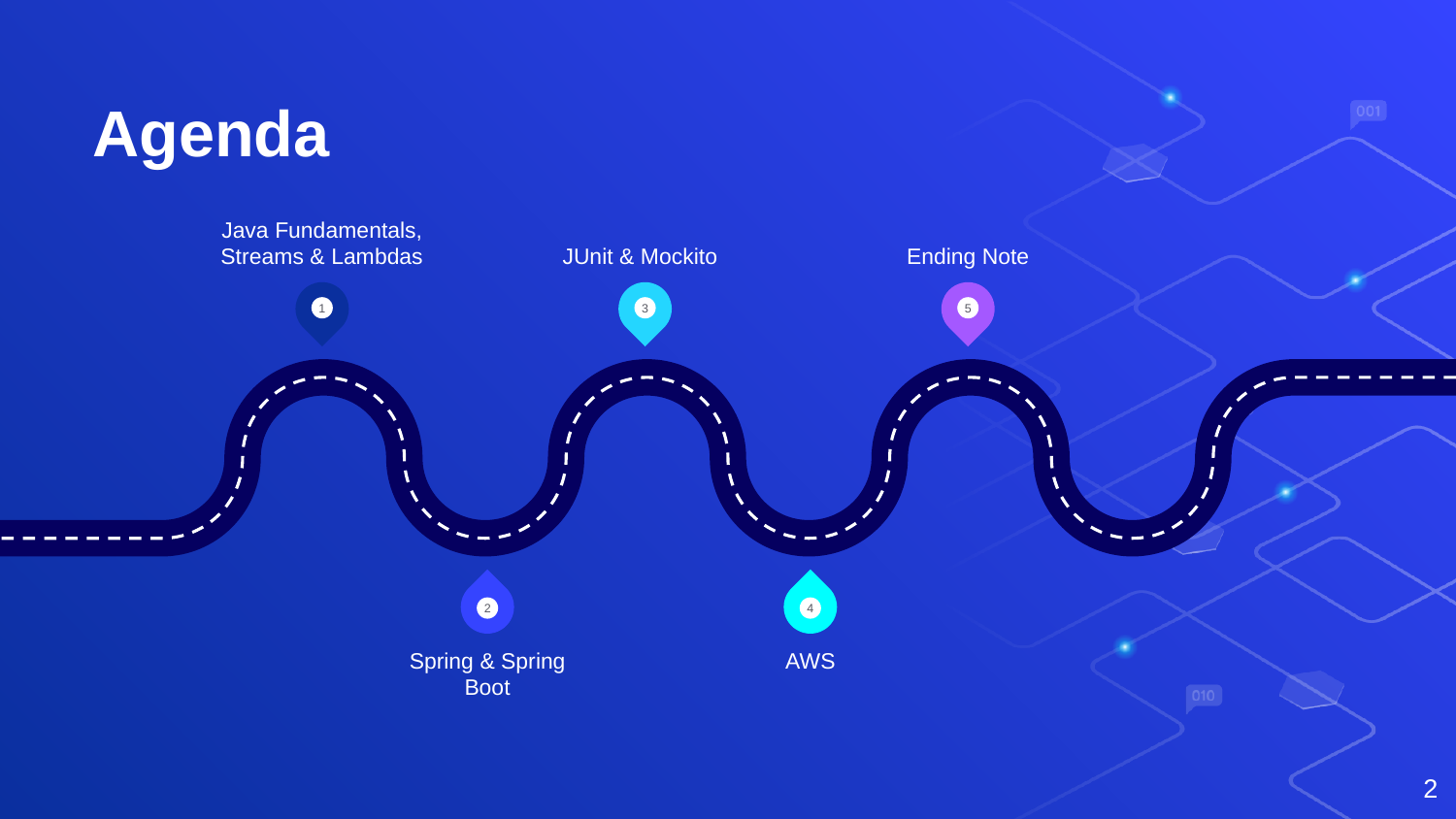

# Agenda
Java Fundamentals, Streams & Lambdas
JUnit & Mockito
Ending Note

1

3

5

2

4
Spring & Spring Boot
AWS

2